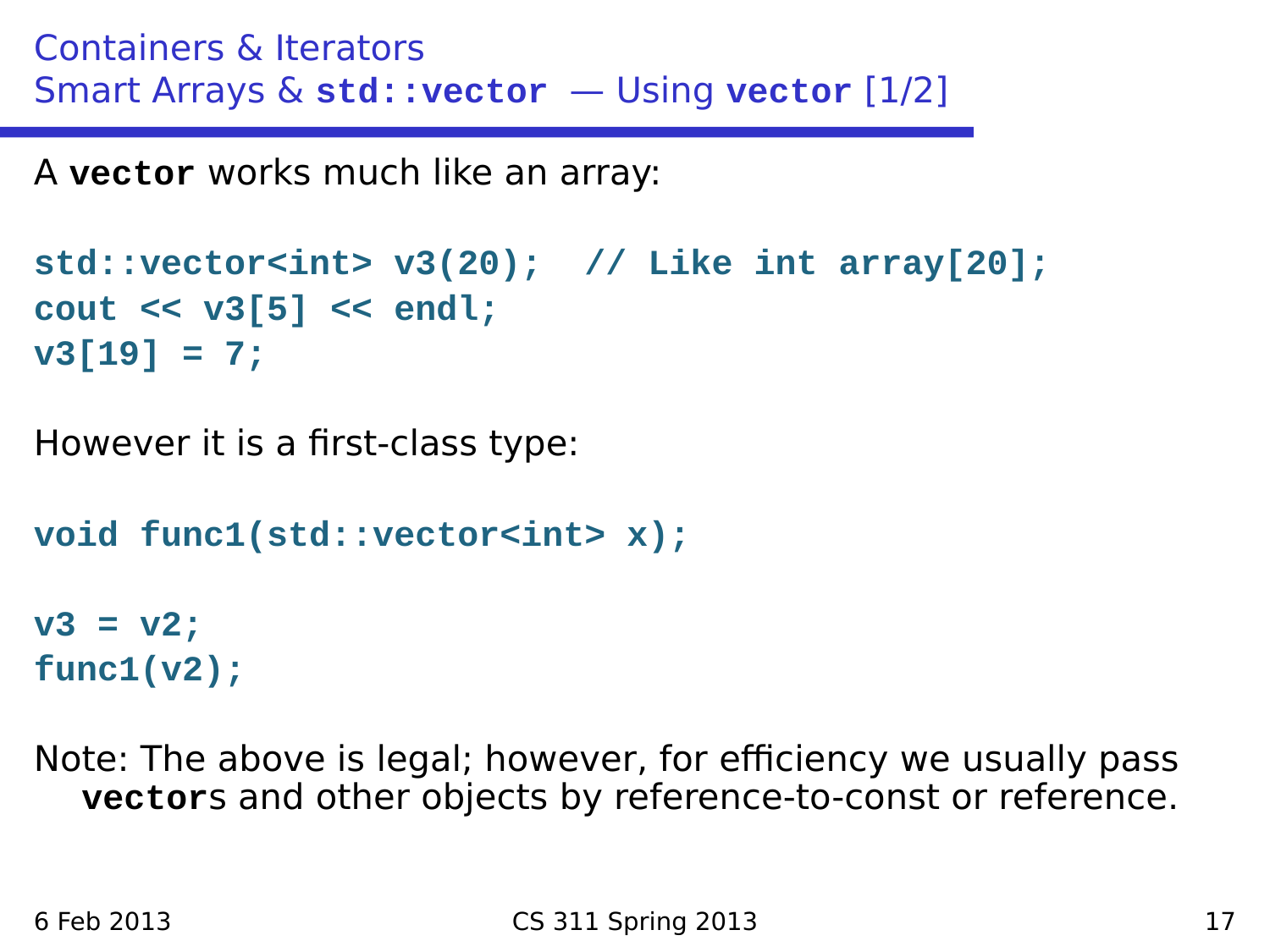

# Containers & Iterators Smart Arrays & std::vector — Using vector [1/2]
A vector works much like an array:

std::vector<int> v3(20);  // Like int array[20];
cout << v3[5] << endl;
v3[19] = 7;

However it is a first-class type:

void func1(std::vector<int> x);

v3 = v2;
func1(v2);

Note: The above is legal; however, for efficiency we usually pass vectors and other objects by reference-to-const or reference.
6 Feb 2013
CS 311 Spring 2013
17